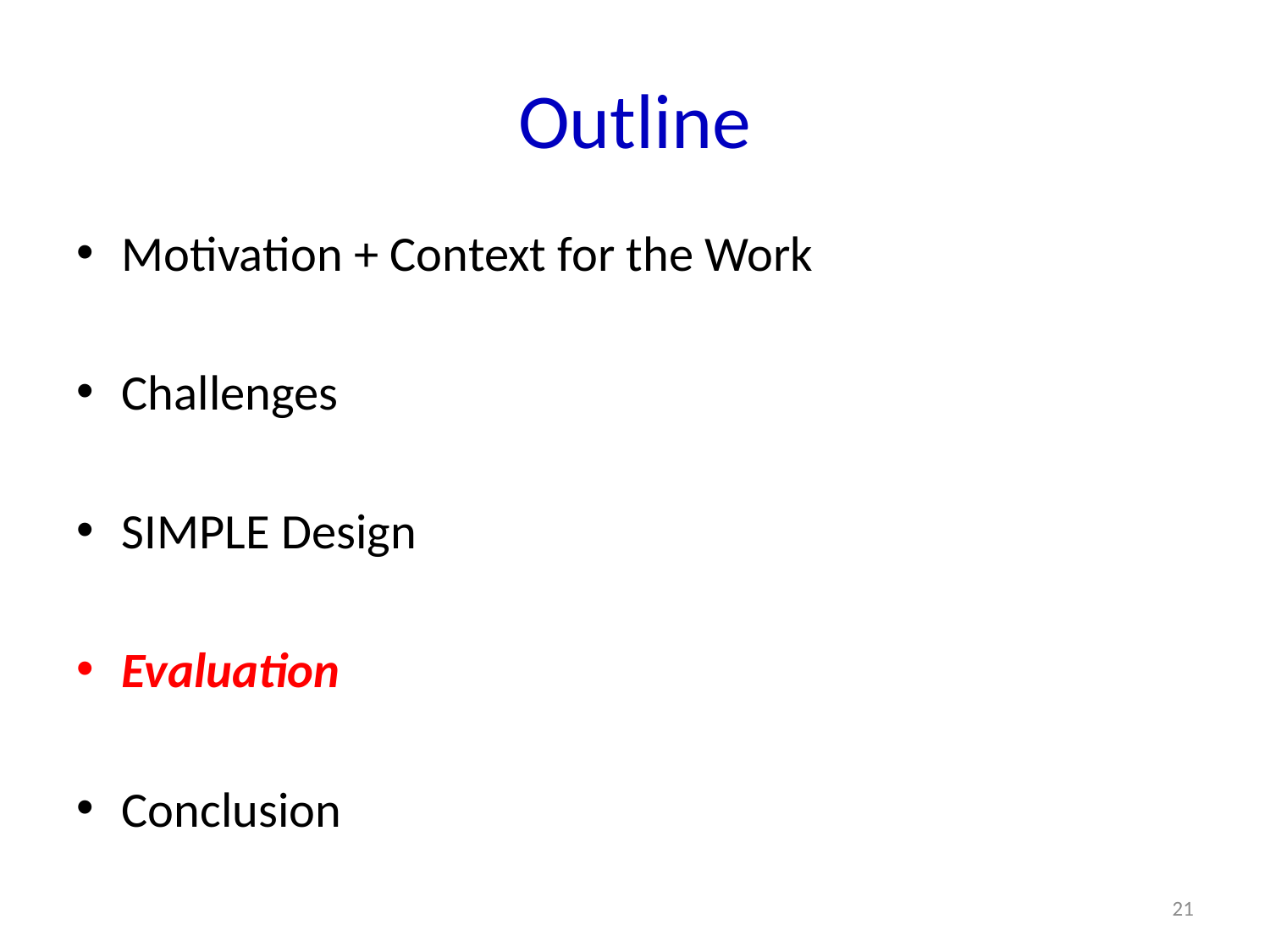

# Outline
Motivation + Context for the Work

Challenges

SIMPLE Design

Evaluation

Conclusion
21